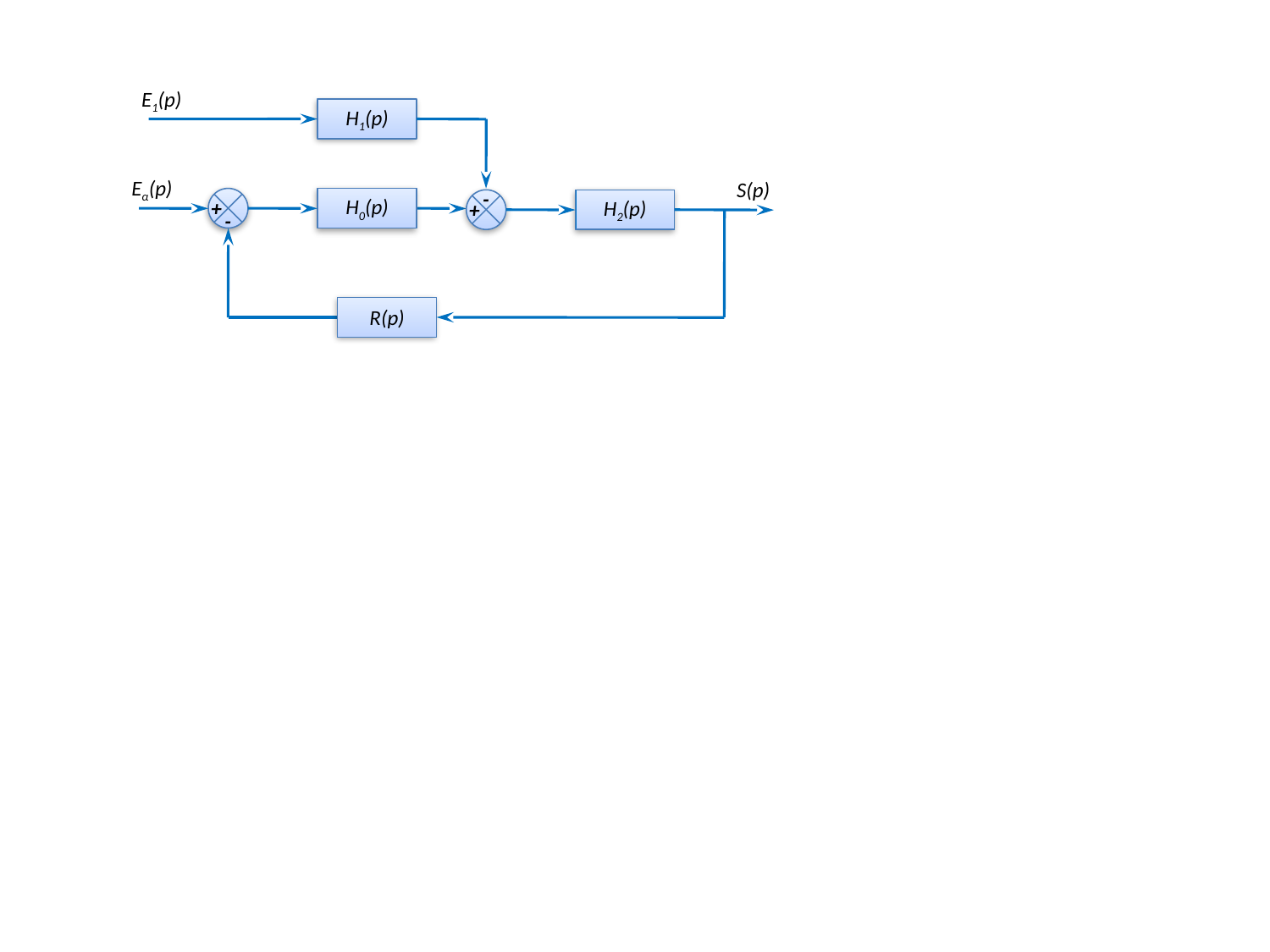

E1(p)
H1(p)
Eα(p)
S(p)
-

H0(p)
+

H2(p)
+
-
R(p)